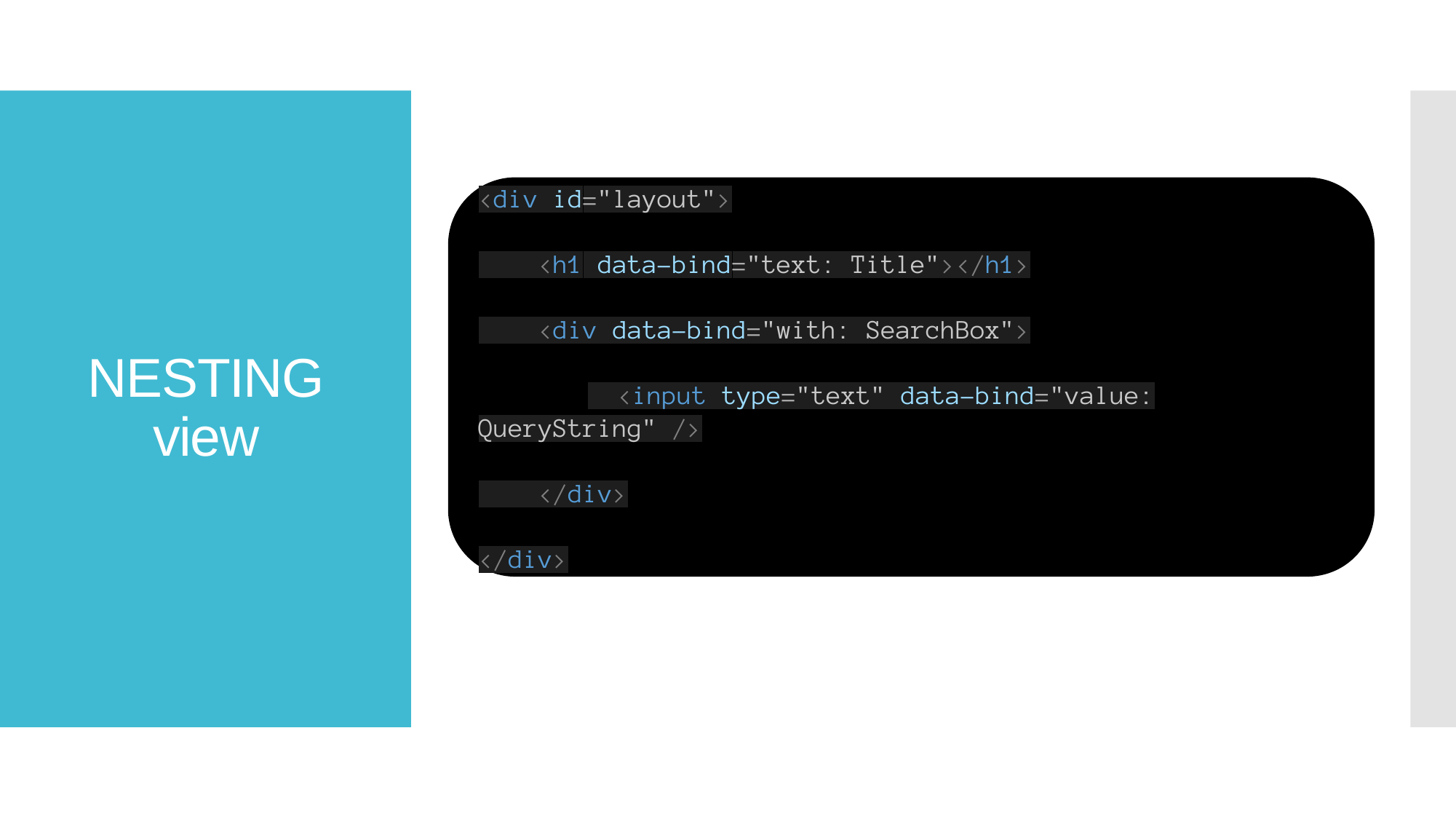

# NESTING view
<div id="layout">

    <h1 data-bind="text: Title"></h1>

    <div data-bind="with: SearchBox">

	  <input type="text" data-bind="value: QueryString" />

    </div>

</div>